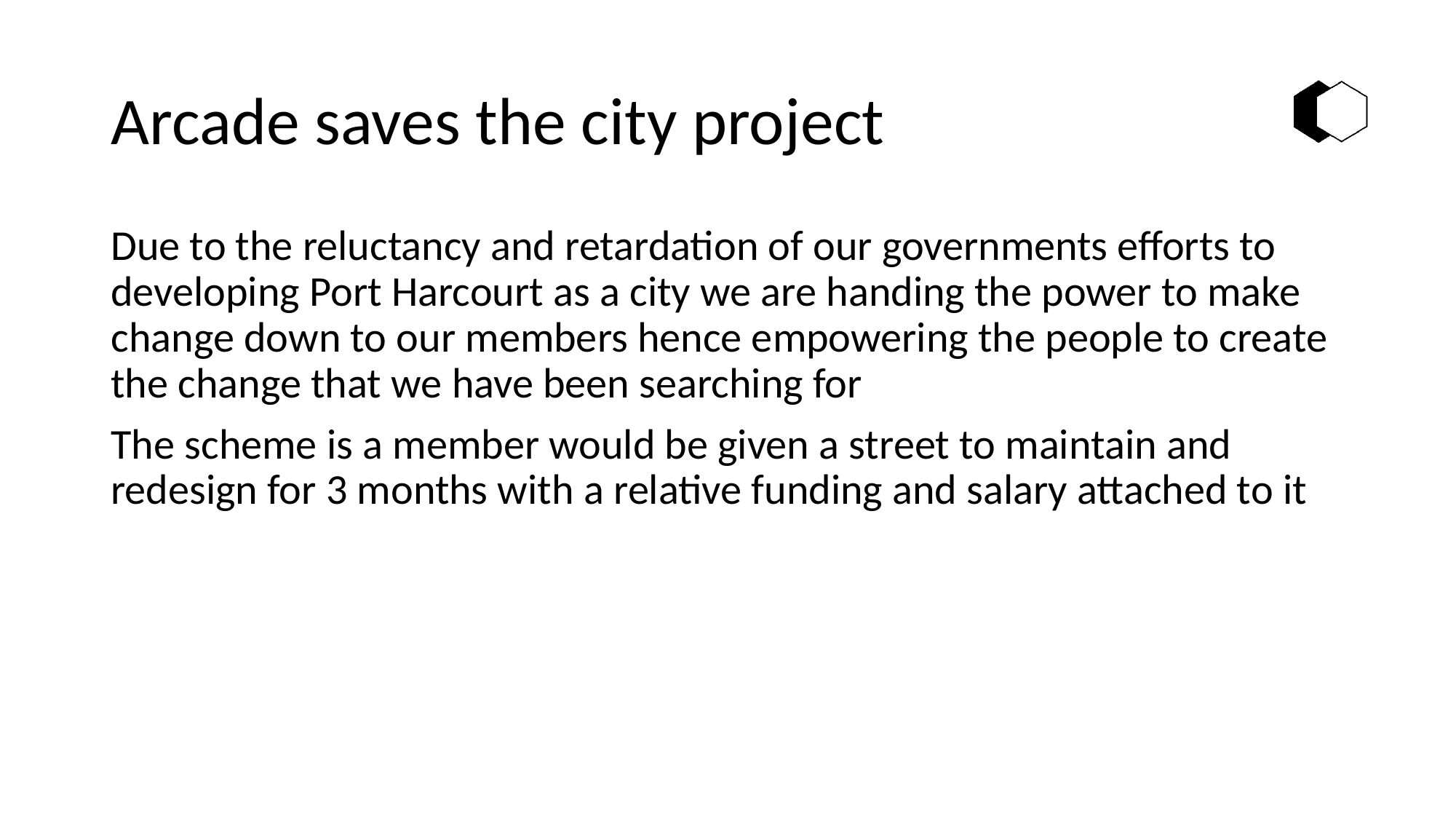

# Arcade saves the city project
Due to the reluctancy and retardation of our governments efforts to developing Port Harcourt as a city we are handing the power to make change down to our members hence empowering the people to create the change that we have been searching for
The scheme is a member would be given a street to maintain and redesign for 3 months with a relative funding and salary attached to it